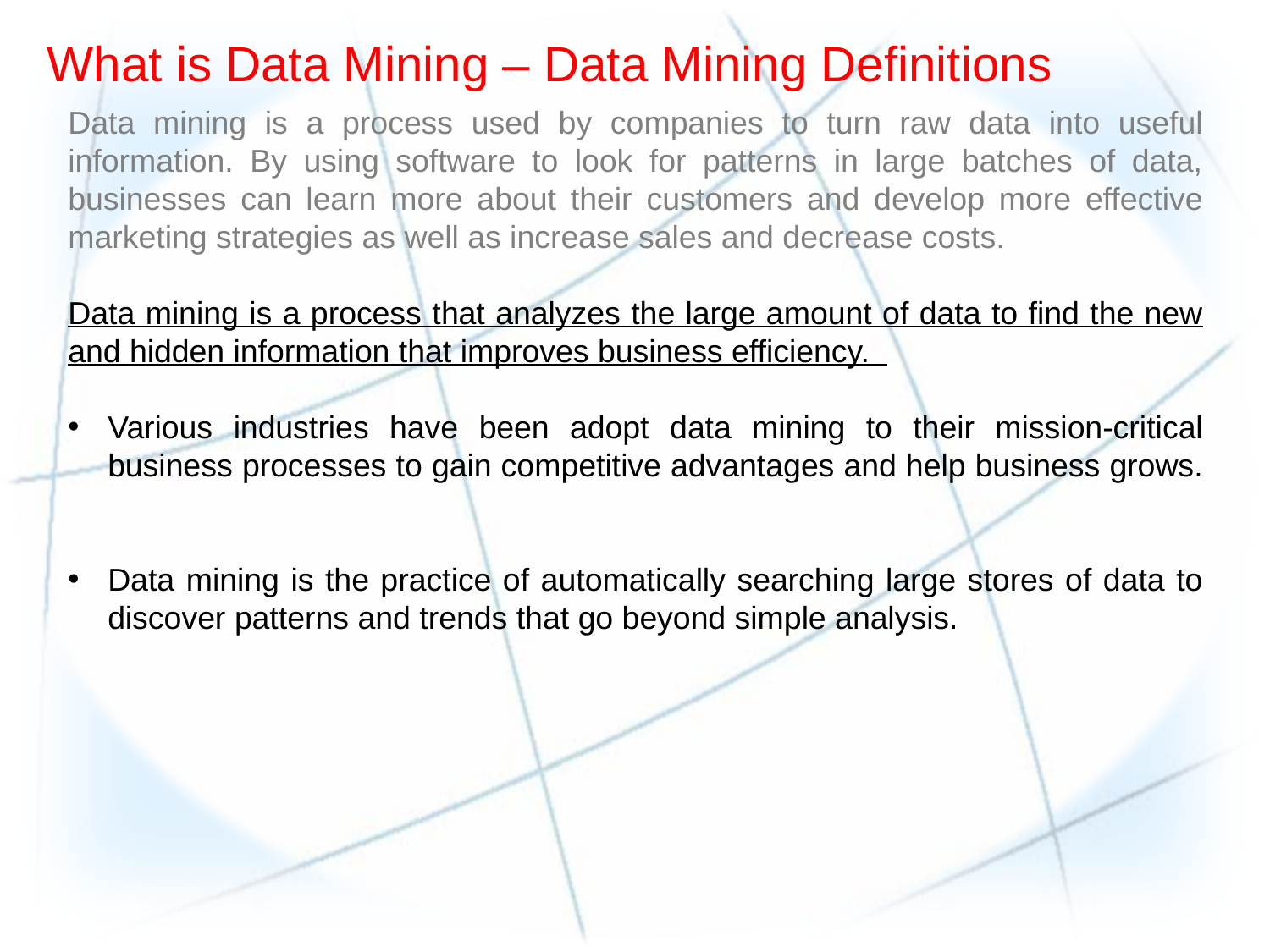

What is Data Mining – Data Mining Definitions
Data mining is a process used by companies to turn raw data into useful information. By using software to look for patterns in large batches of data, businesses can learn more about their customers and develop more effective marketing strategies as well as increase sales and decrease costs.

Data mining is a process that analyzes the large amount of data to find the new and hidden information that improves business efficiency.

Various industries have been adopt data mining to their mission-critical business processes to gain competitive advantages and help business grows.

Data mining is the practice of automatically searching large stores of data to discover patterns and trends that go beyond simple analysis.